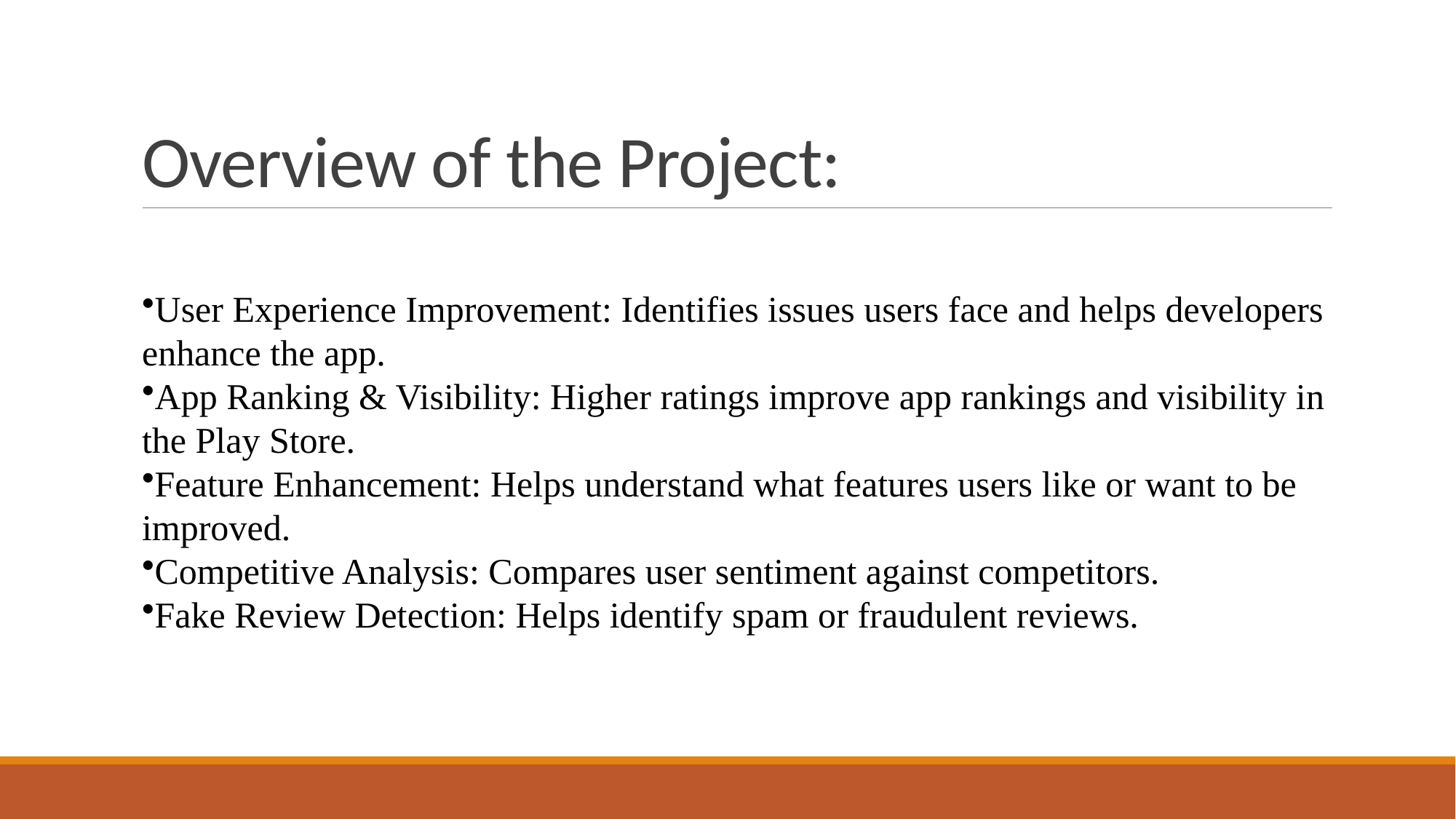

# Overview of the Project:
User Experience Improvement: Identifies issues users face and helps developers enhance the app.
App Ranking & Visibility: Higher ratings improve app rankings and visibility in the Play Store.
Feature Enhancement: Helps understand what features users like or want to be improved.
Competitive Analysis: Compares user sentiment against competitors.
Fake Review Detection: Helps identify spam or fraudulent reviews.